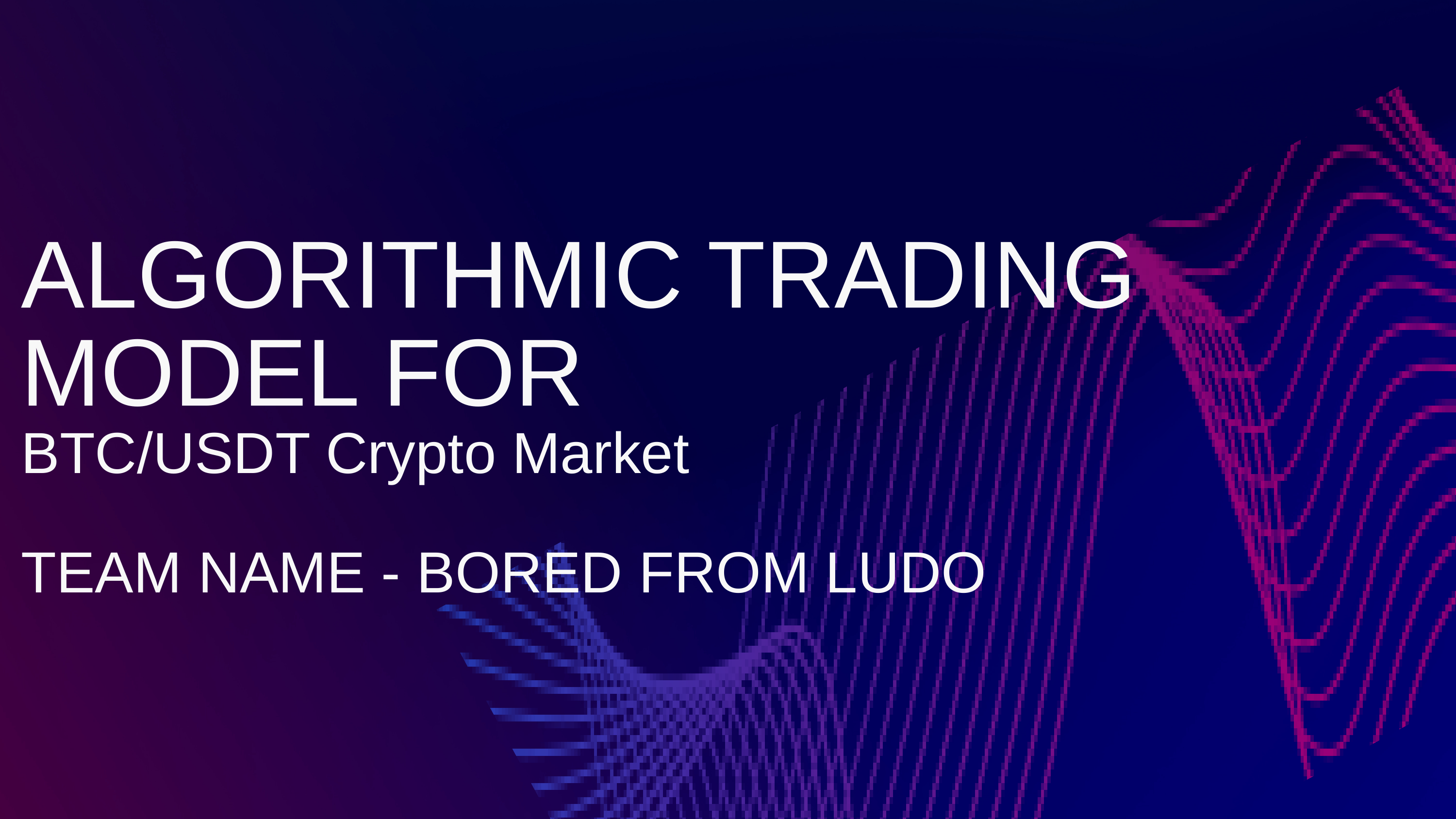

ALGORITHMIC TRADING MODEL FOR
BTC/USDT Crypto Market

TEAM NAME - BORED FROM LUDO